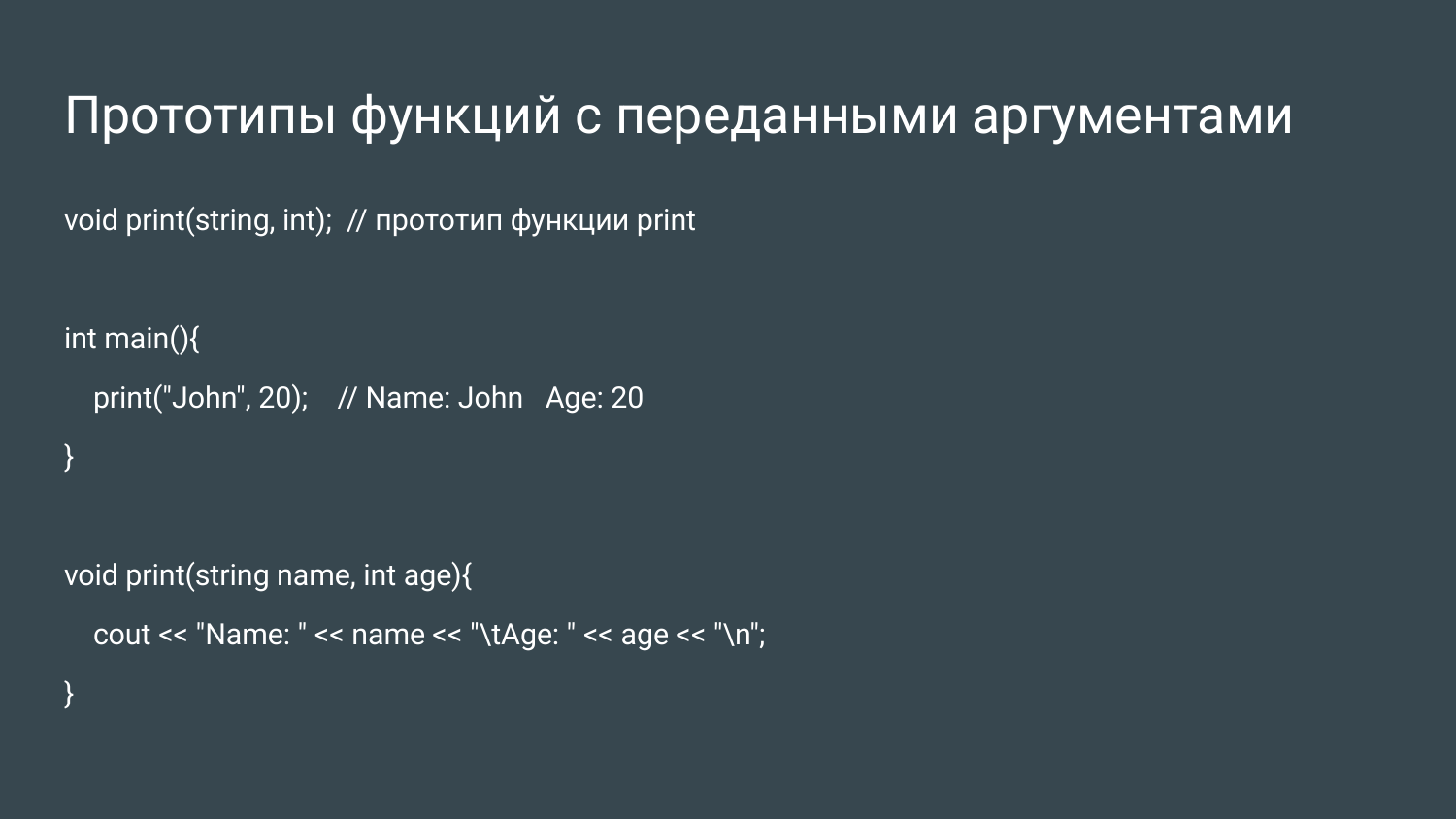

# Прототипы функций с переданными аргументами
void print(string, int);  // прототип функции print

int main(){
    print("John", 20);    // Name: John   Age: 20
}

void print(string name, int age){
    cout << "Name: " << name << "\tAge: " << age << "\n";
}